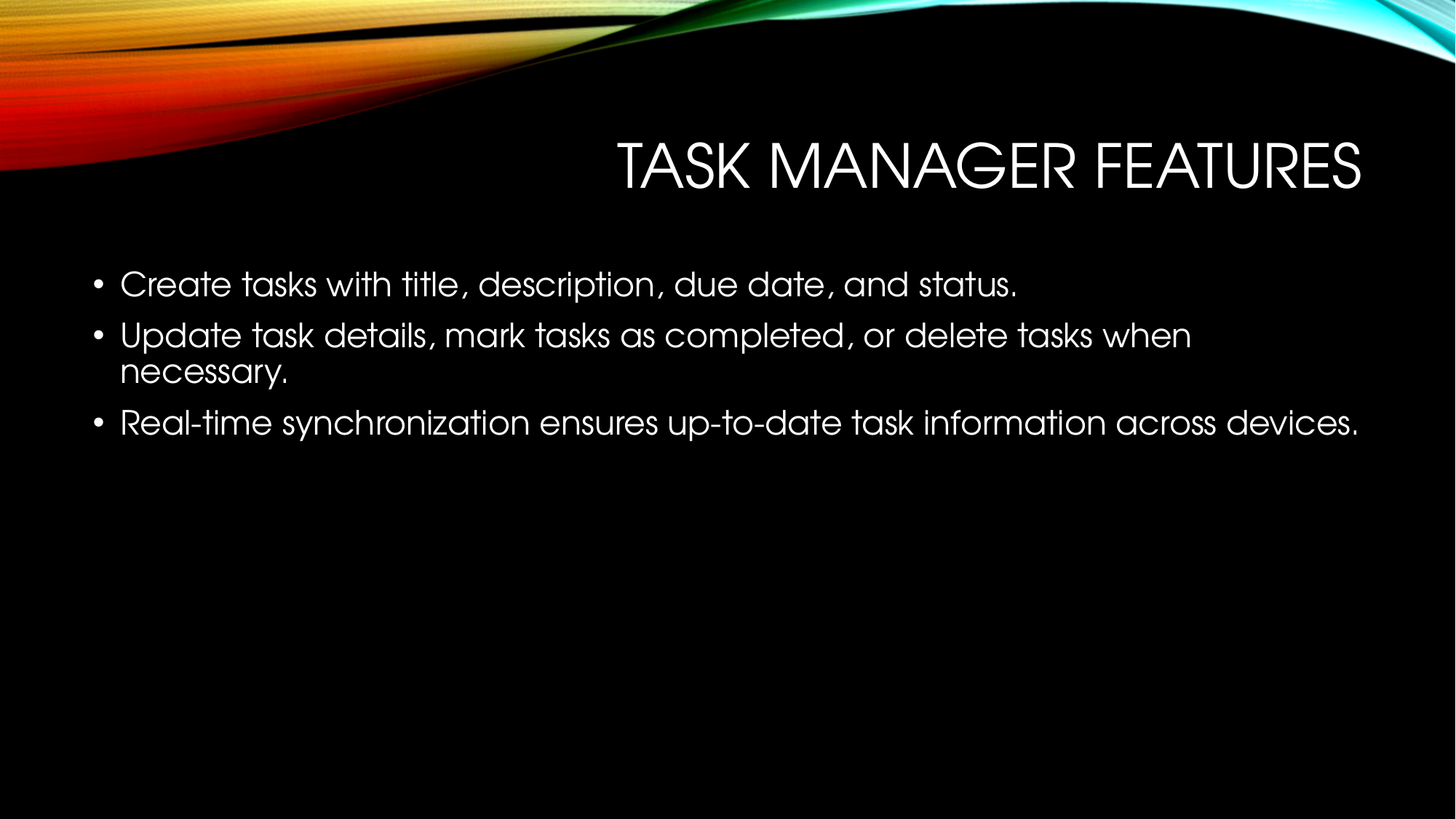

# Task Manager Features
Create tasks with title, description, due date, and status.
Update task details, mark tasks as completed, or delete tasks when necessary.
Real-time synchronization ensures up-to-date task information across devices.